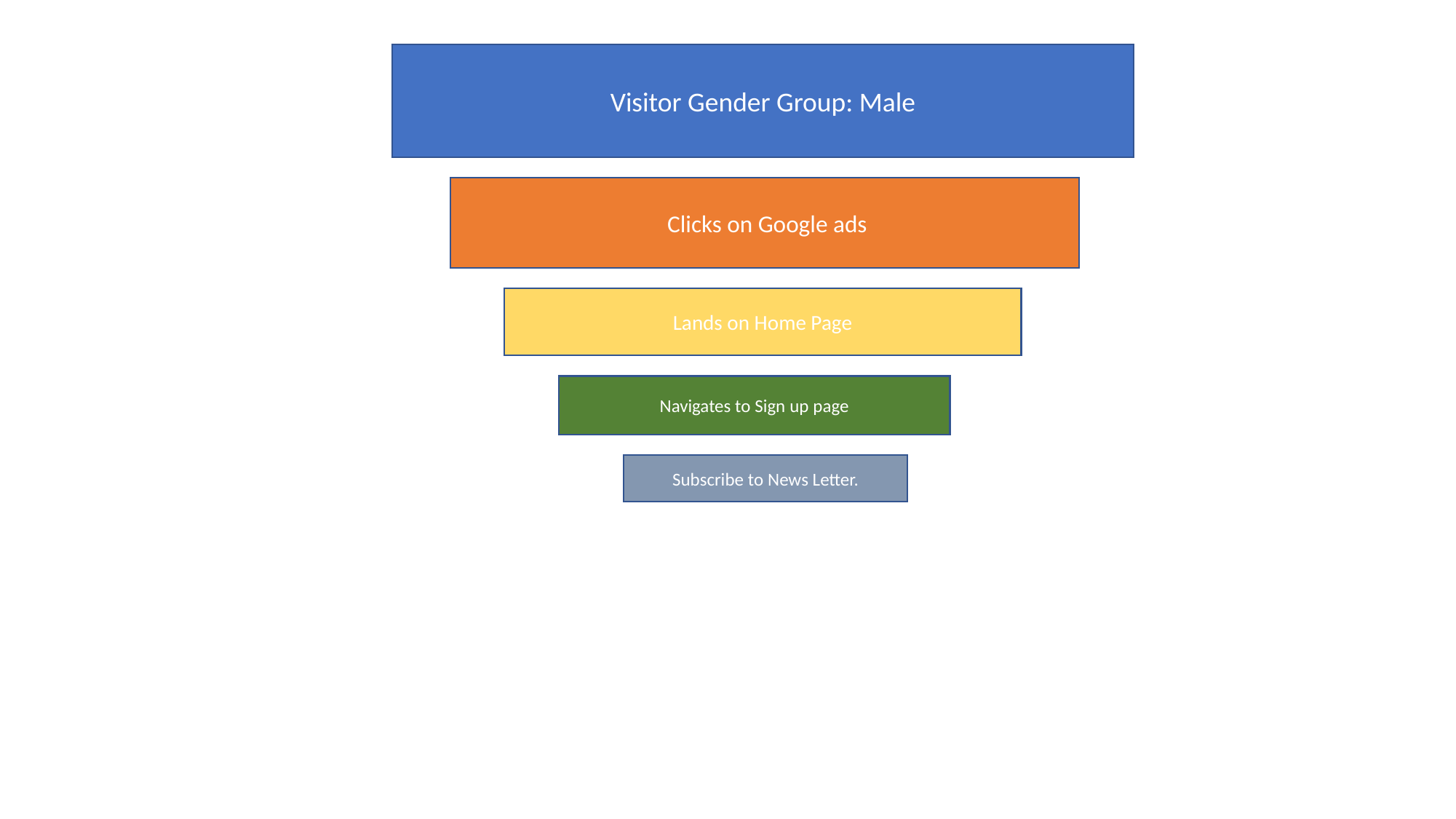

Visitor Gender Group: Male
 Clicks on Google ads
Lands on Home Page
Navigates to Sign up page
Subscribe to News Letter.